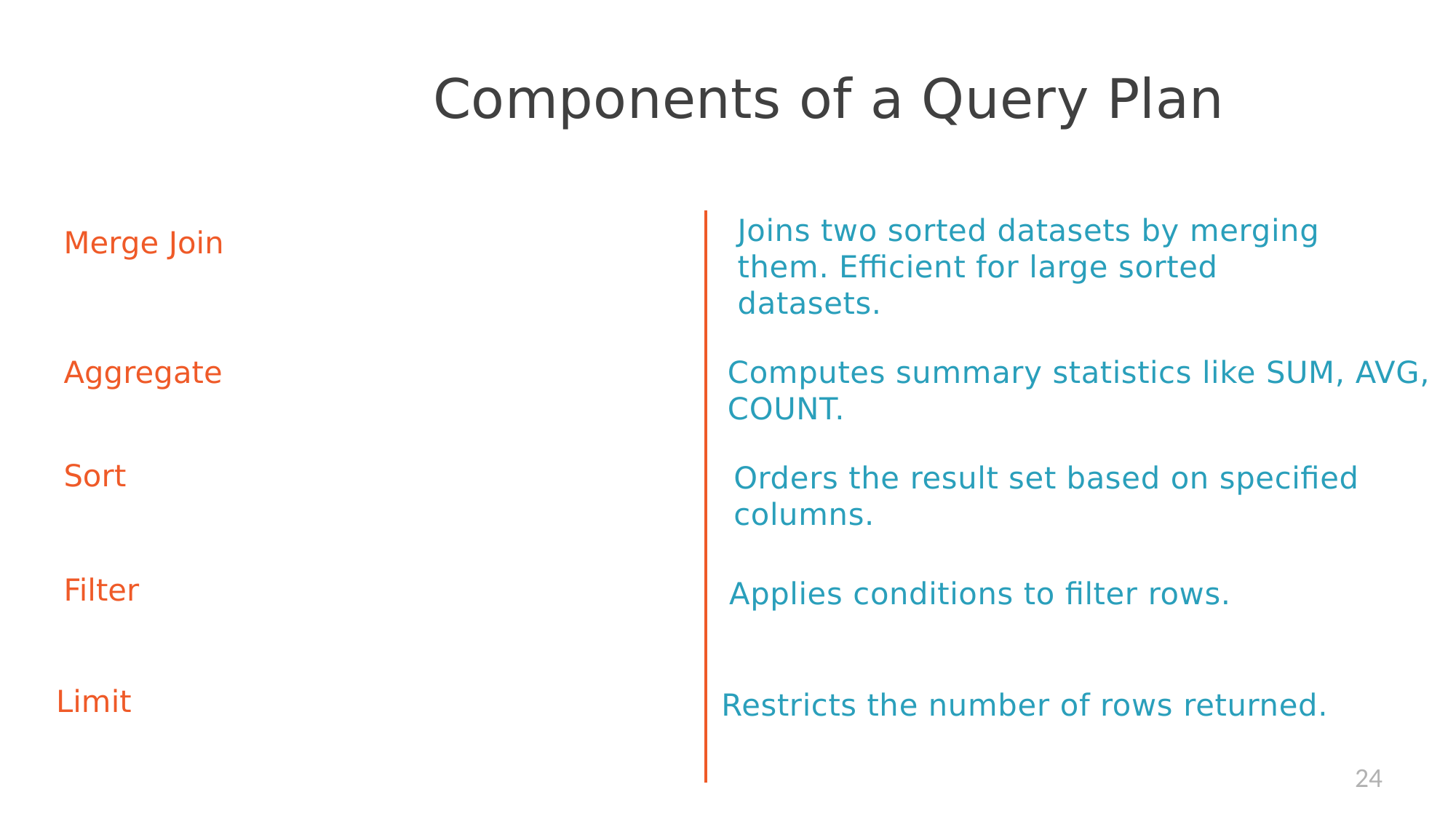

# Components of a Query Plan
Joins two sorted datasets by merging them. Efficient for large sorted datasets.

Merge Join
Aggregate
Computes summary statistics like SUM, AVG, COUNT.
Sort
Orders the result set based on specified columns.
Filter
Applies conditions to filter rows.
Limit
Restricts the number of rows returned.
24